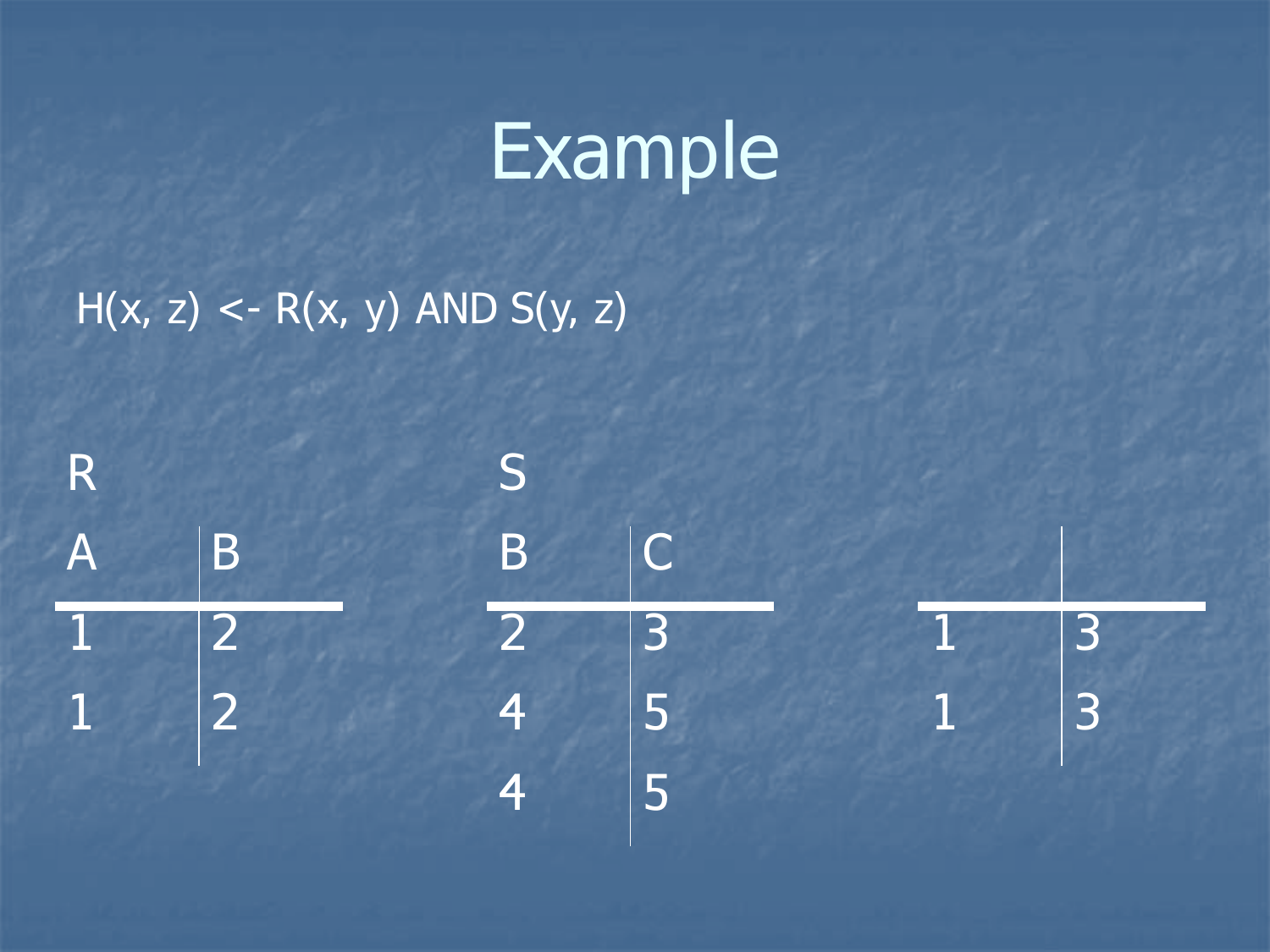

# Example
H(x, z) <- R(x, y) AND S(y, z)
| R |  |  | S |  |  |  |  |
| --- | --- | --- | --- | --- | --- | --- | --- |
| A | B |  | B | C |  |  |  |
| 1 | 2 |  | 2 | 3 |  | 1 | 3 |
| 1 | 2 |  | 4 | 5 |  | 1 | 3 |
|  |  |  | 4 | 5 |  |  |  |